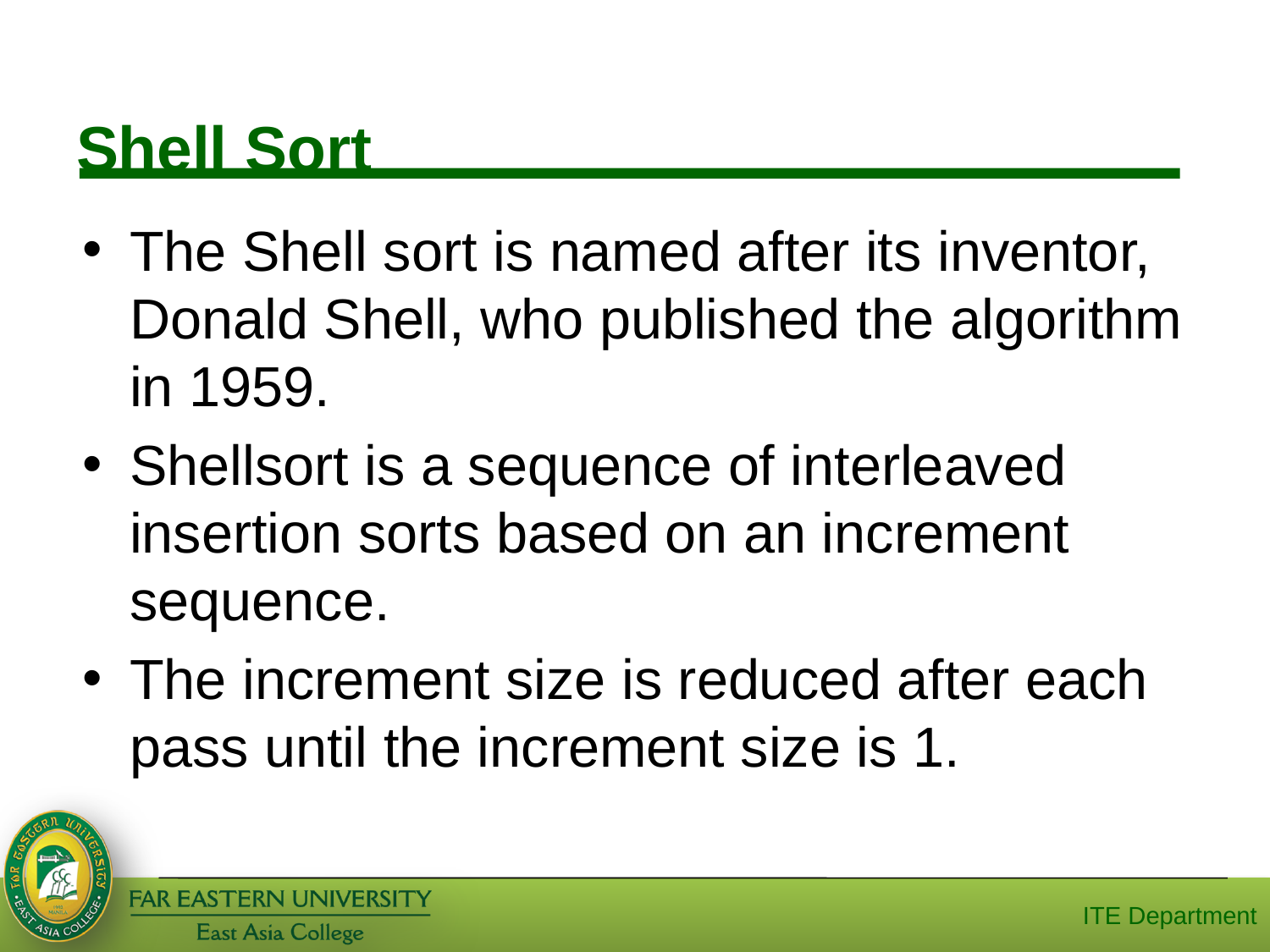

# Shell Sort
The Shell sort is named after its inventor, Donald Shell, who published the algorithm in 1959.
Shellsort is a sequence of interleaved insertion sorts based on an increment sequence.
The increment size is reduced after each pass until the increment size is 1.